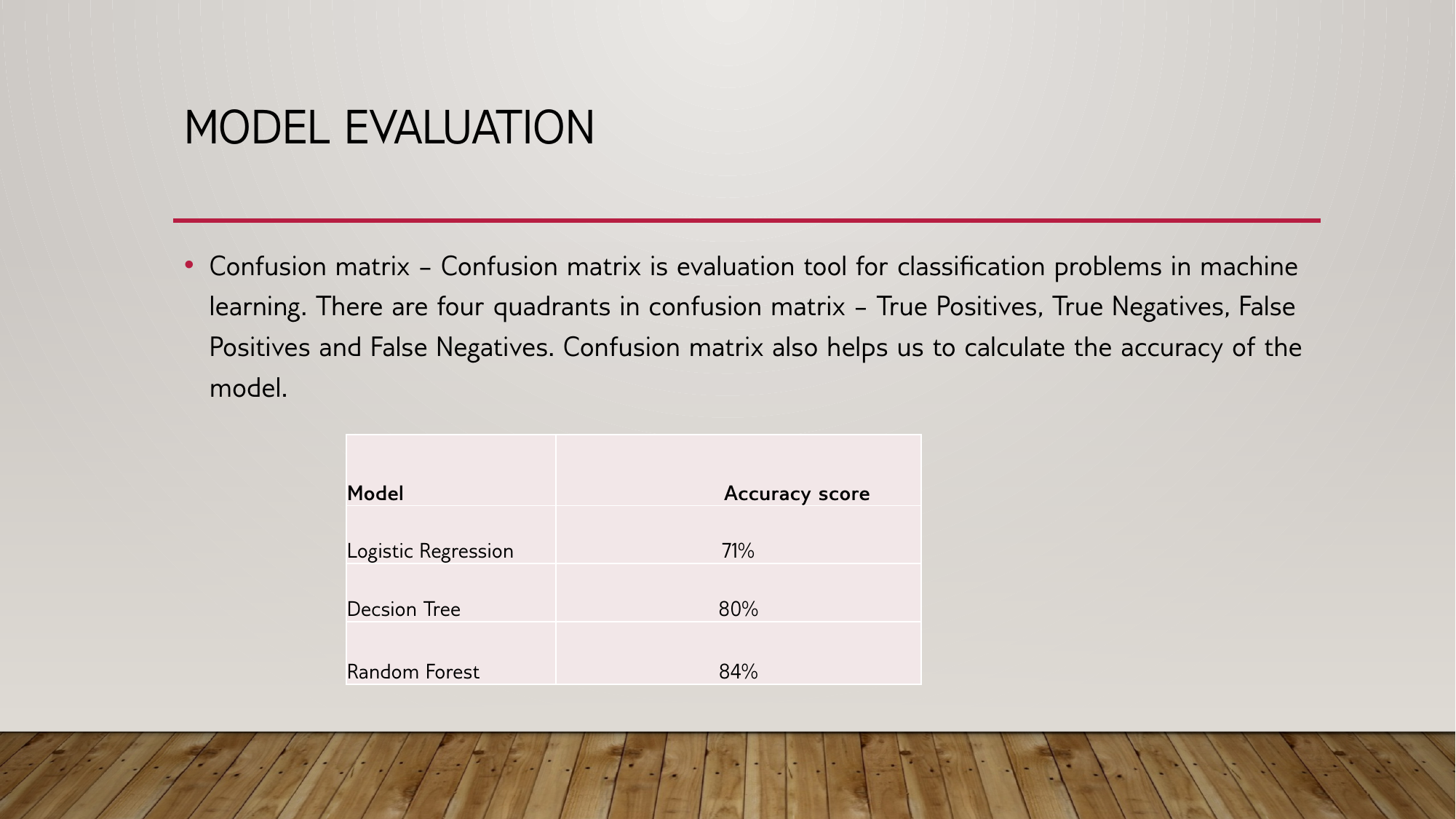

# Model Evaluation
Confusion matrix – Confusion matrix is evaluation tool for classification problems in machine learning. There are four quadrants in confusion matrix – True Positives, True Negatives, False Positives and False Negatives. Confusion matrix also helps us to calculate the accuracy of the model.

| Model | Accuracy score |
| --- | --- |
| Logistic Regression | 71% |
| Decsion Tree | 80% |
| Random Forest | 84% |